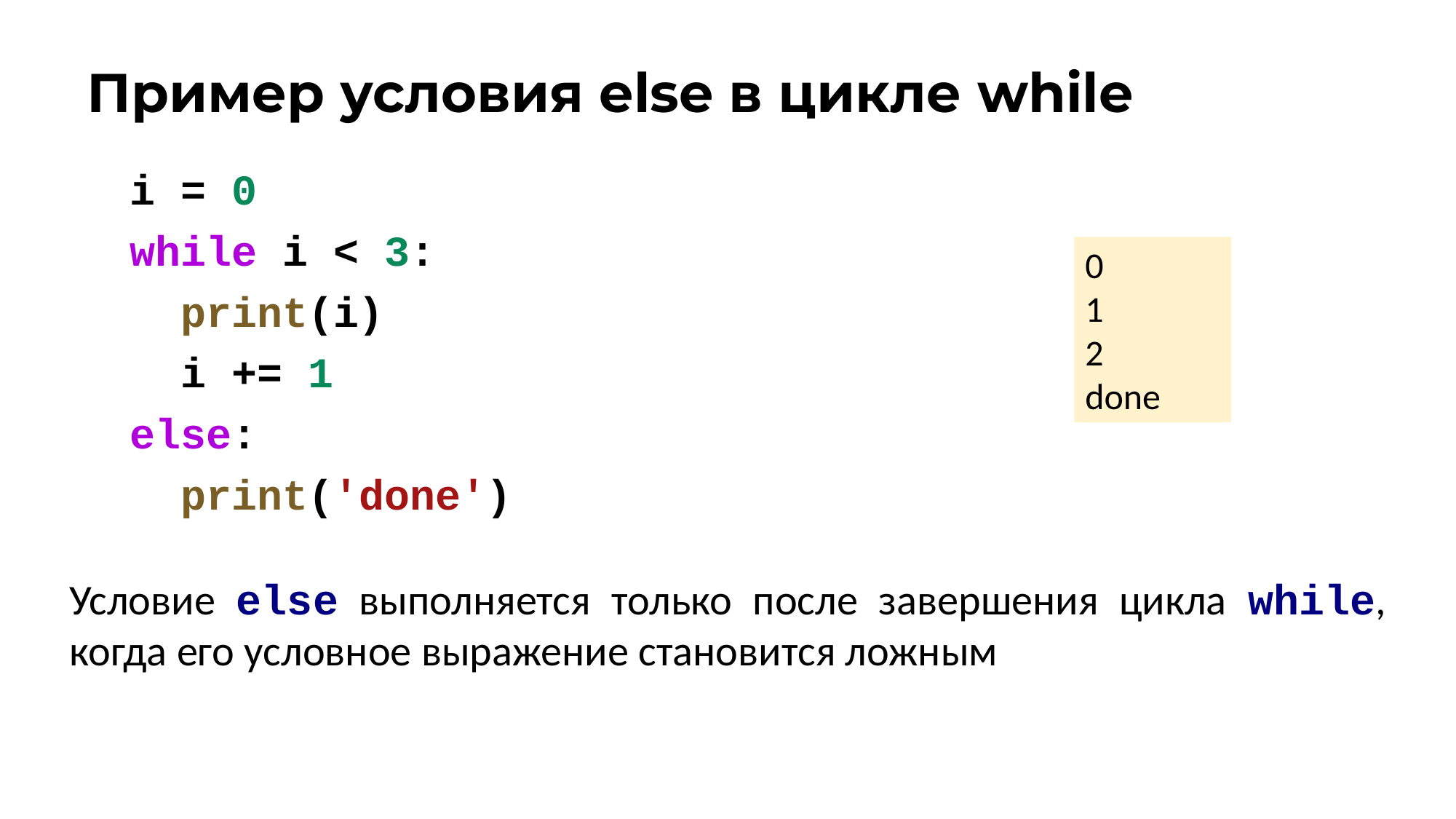

# Пример условия else в цикле while
i = 0
while i < 3:
  print(i)
  i += 1
else:
  print('done')

0
1
2
done
Условие else выполняется только после завершения цикла while, когда его условное выражение становится ложным
10